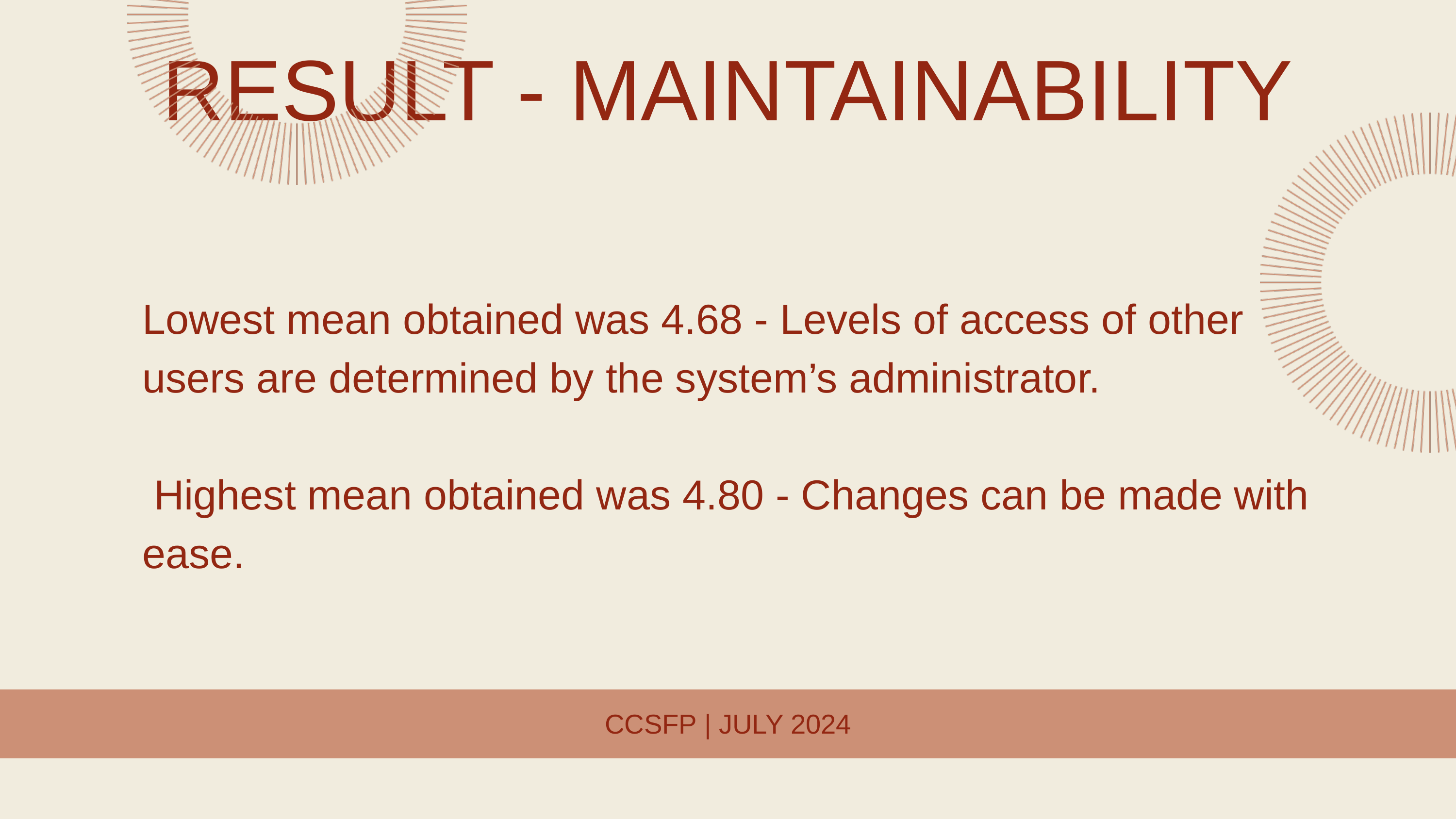

﻿RESULT - MAINTAINABILITY

Lowest mean obtained was 4.68 - Levels of access of other users are determined by the system’s administrator.

 Highest mean obtained was 4.80 - Changes can be made with ease.

CCSFP | JULY 2024